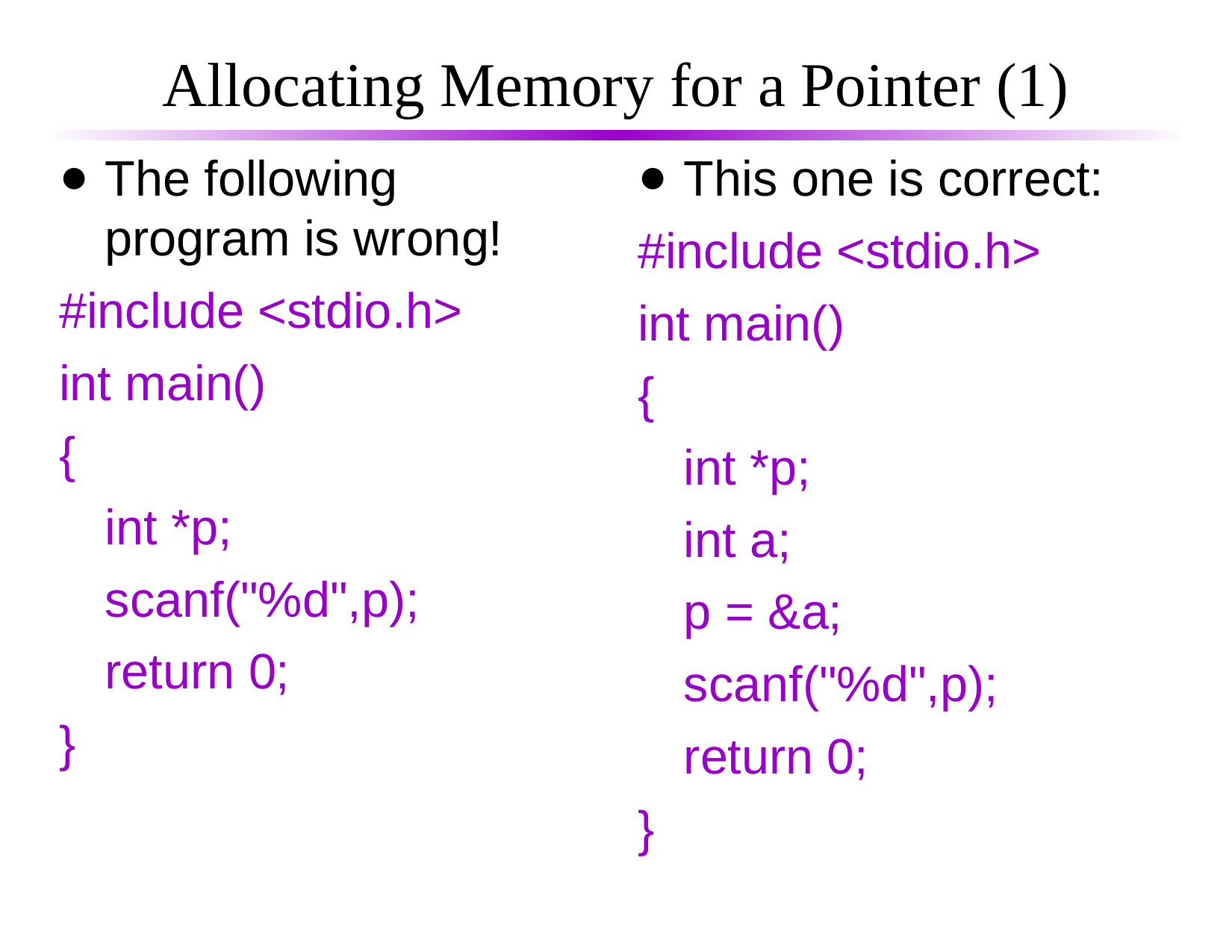

Allocating Memory for a Pointer (1)
The following program is wrong!
#include <stdio.h>
int main()
{
	int *p;
	scanf("%d",p);
	return 0;
}
This one is correct:
#include <stdio.h>
int main()
{
	int *p;
	int a;
	p = &a;
	scanf("%d",p);
	return 0;
}